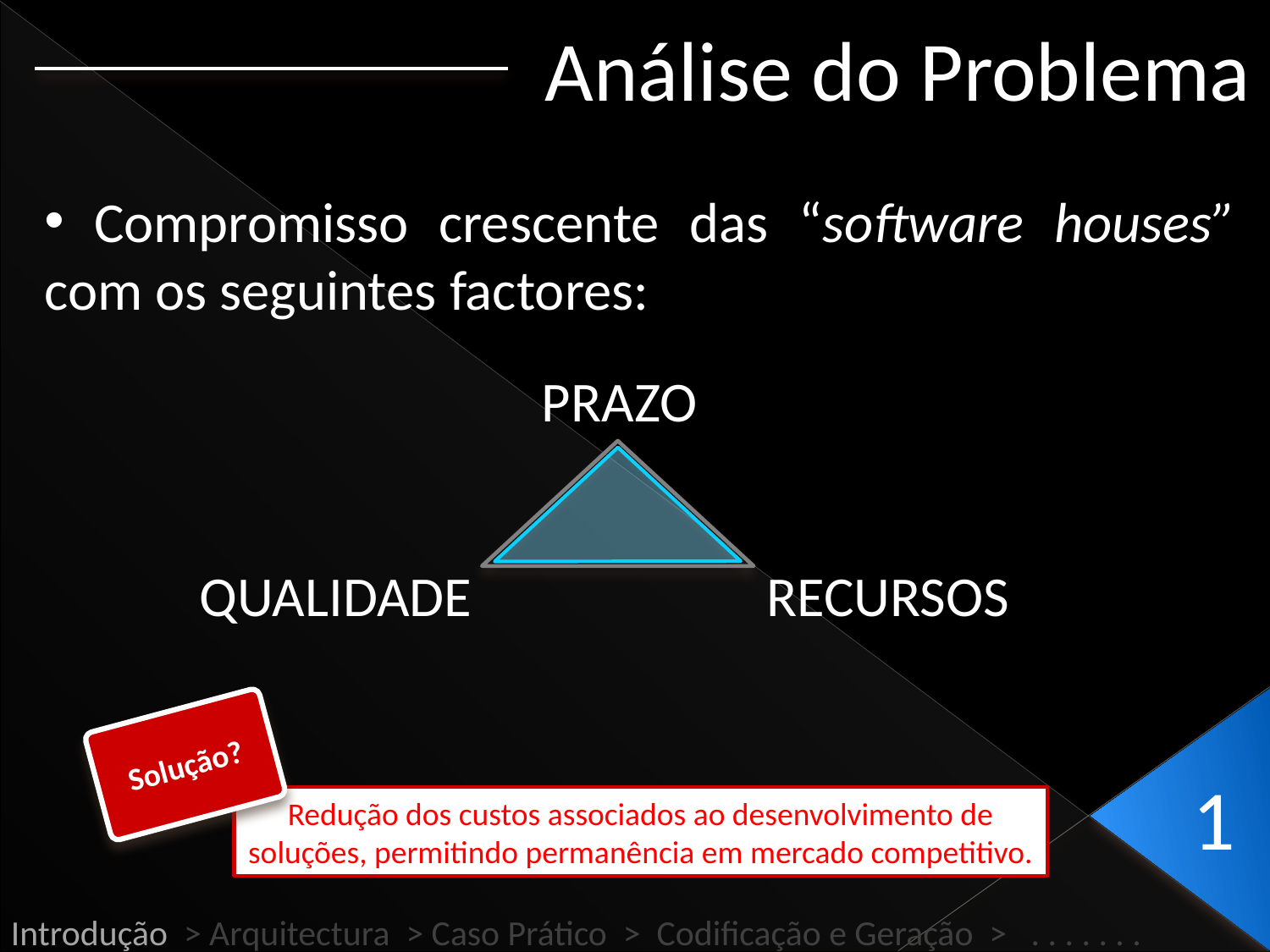

Análise do Problema
 Compromisso crescente das “software houses” com os seguintes factores:
PRAZO

QUALIDADE
RECURSOS
Solução?
1
Redução dos custos associados ao desenvolvimento de soluções, permitindo permanência em mercado competitivo.
Introdução  > Arquitectura  > Caso Prático  >  Codificação e Geração  >   . . . . . . .